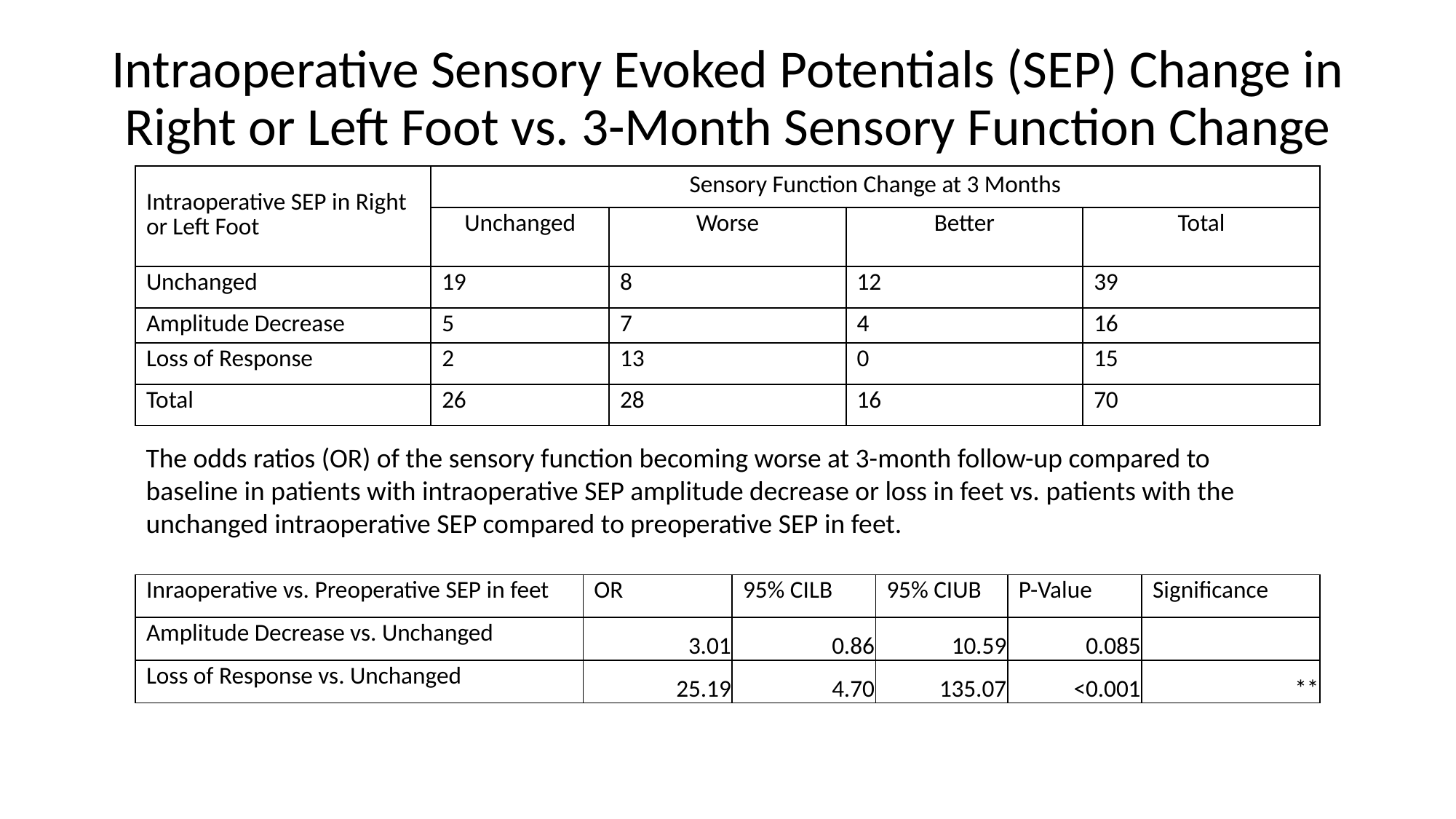

# Intraoperative Sensory Evoked Potentials (SEP) Change in Right or Left Foot vs. 3-Month Sensory Function Change
| Intraoperative SEP in Right or Left Foot | Sensory Function Change at 3 Months |  |  |  |
| --- | --- | --- | --- | --- |
|  | Unchanged | Worse | Better | Total |
| Unchanged | 19 | 8 | 12 | 39 |
| Amplitude Decrease | 5 | 7 | 4 | 16 |
| Loss of Response | 2 | 13 | 0 | 15 |
| Total | 26 | 28 | 16 | 70 |
The odds ratios (OR) of the sensory function becoming worse at 3-month follow-up compared to baseline in patients with intraoperative SEP amplitude decrease or loss in feet vs. patients with the unchanged intraoperative SEP compared to preoperative SEP in feet.
| Inraoperative vs. Preoperative SEP in feet | OR | 95% CILB | 95% CIUB | P-Value | Significance |
| --- | --- | --- | --- | --- | --- |
| Amplitude Decrease vs. Unchanged | 3.01 | 0.86 | 10.59 | 0.085 |  |
| Loss of Response vs. Unchanged | 25.19 | 4.70 | 135.07 | <0.001 | \*\* |